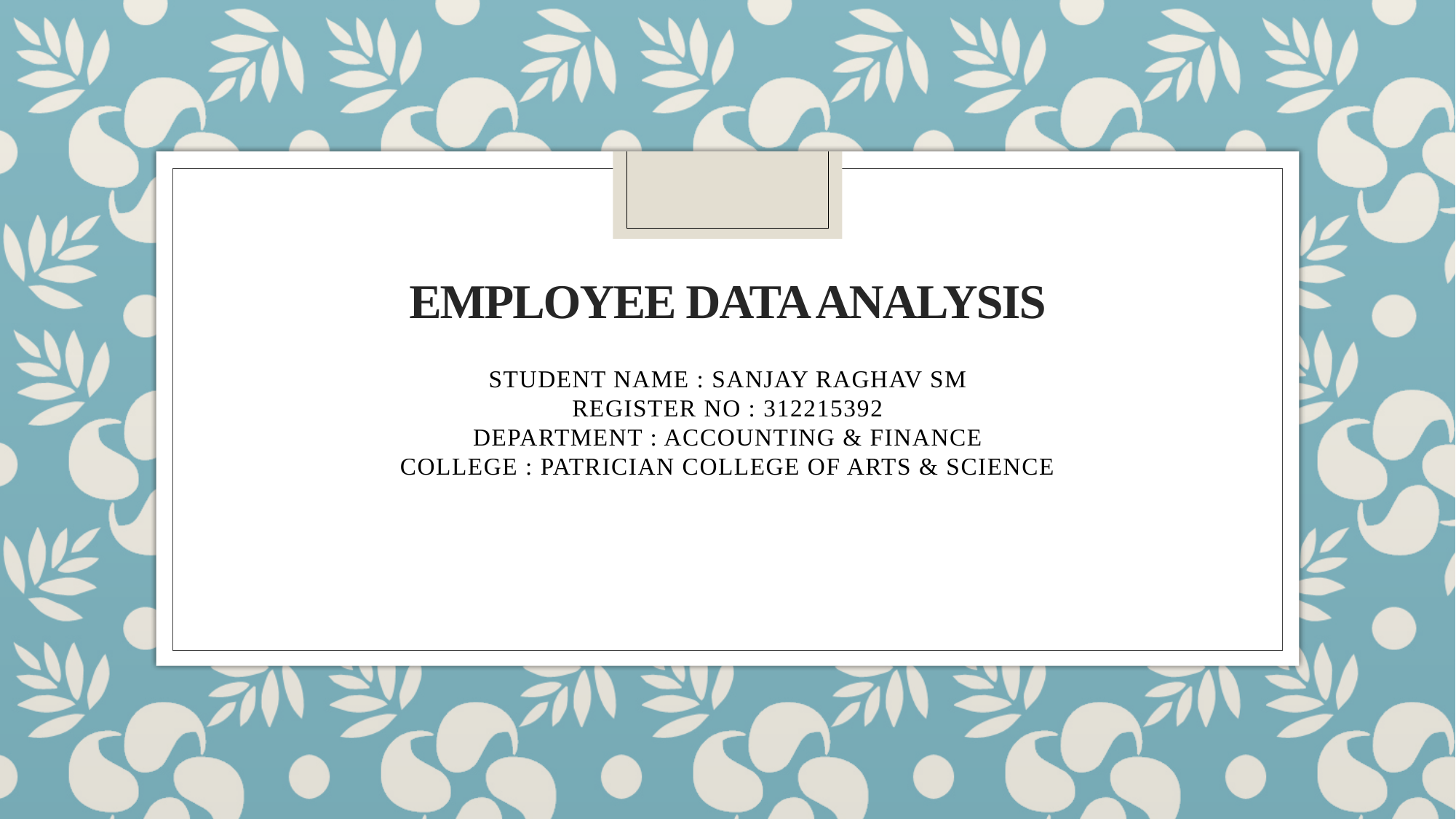

# EMPLOYEE DATA ANALYSIS
STUDENT NAME : SANJAY RAGHAV SM
REGISTER NO : 312215392
DEPARTMENT : ACCOUNTING & FINANCE
COLLEGE : PATRICIAN COLLEGE OF ARTS & SCIENCE